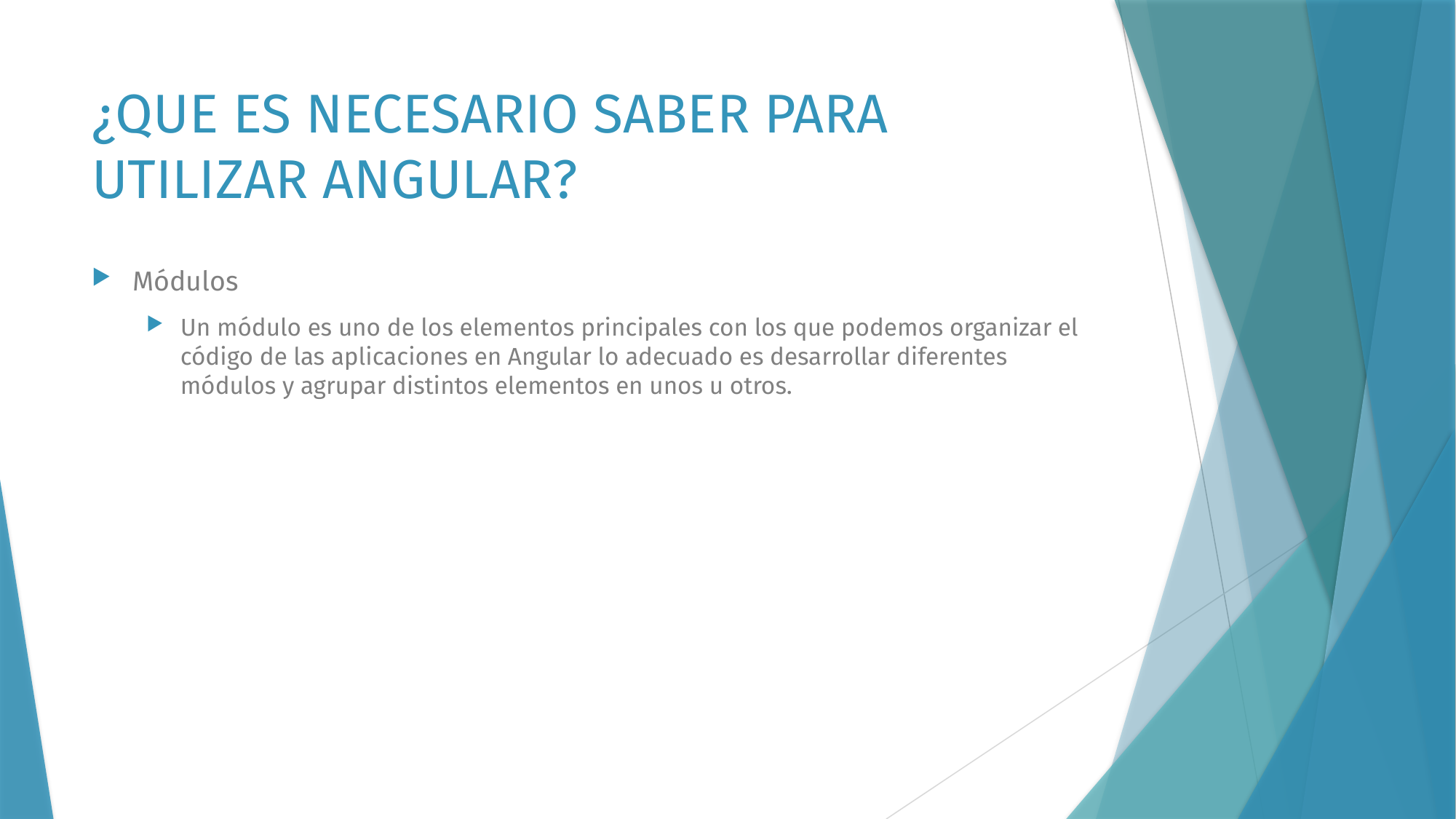

# ¿QUE ES NECESARIO SABER PARA UTILIZAR ANGULAR?
Módulos
Un módulo es uno de los elementos principales con los que podemos organizar el código de las aplicaciones en Angular lo adecuado es desarrollar diferentes módulos y agrupar distintos elementos en unos u otros.